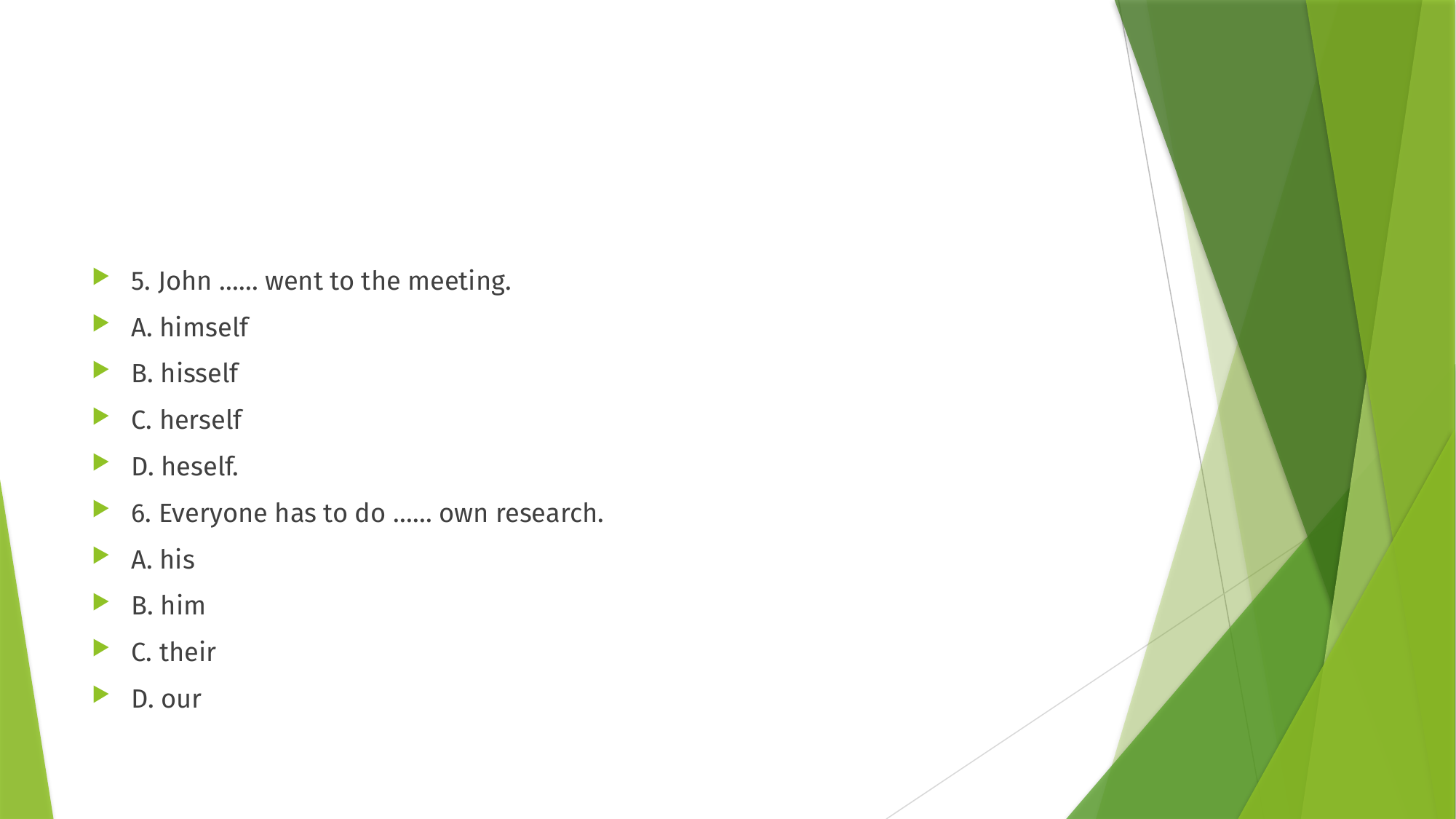

#
5. John …… went to the meeting.
A. himself
B. hisself
C. herself
D. heself.
6. Everyone has to do …… own research.
A. his
B. him
C. their
D. our